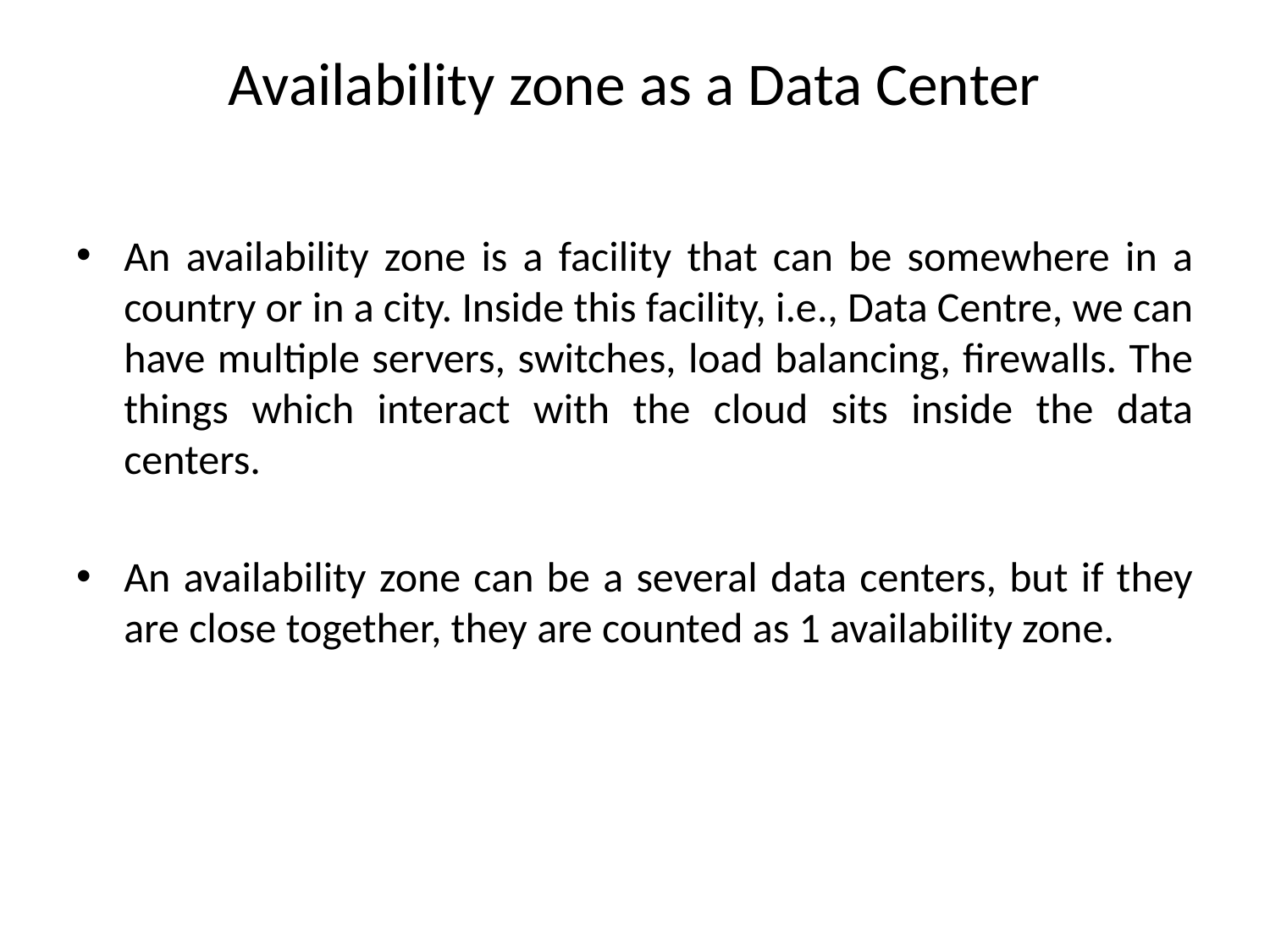

# Availability zone as a Data Center
An availability zone is a facility that can be somewhere in a country or in a city. Inside this facility, i.e., Data Centre, we can have multiple servers, switches, load balancing, firewalls. The things which interact with the cloud sits inside the data centers.

An availability zone can be a several data centers, but if they are close together, they are counted as 1 availability zone.